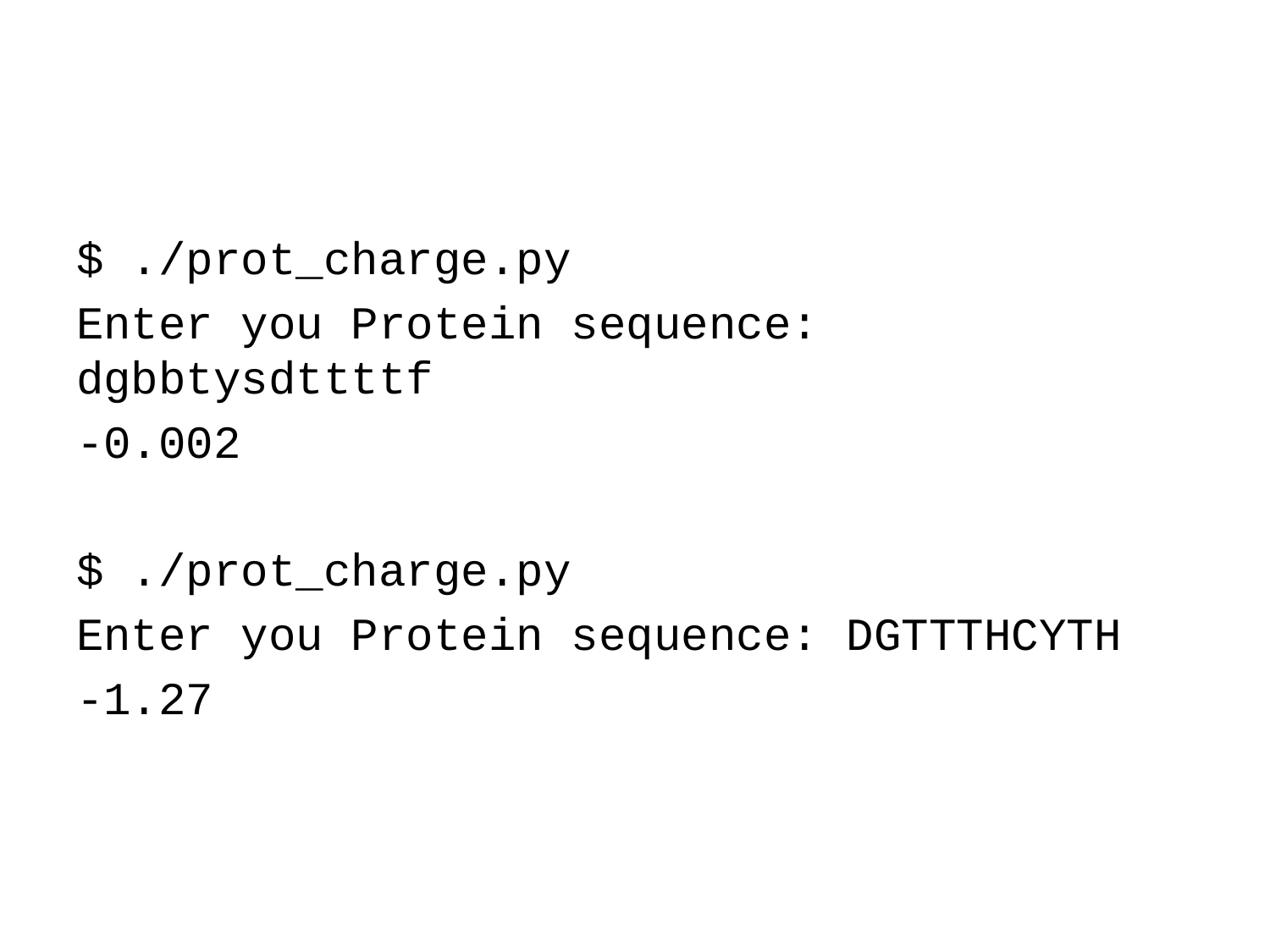

#
$ ./prot_charge.py
Enter you Protein sequence: dgbbtysdttttf
-0.002

$ ./prot_charge.py
Enter you Protein sequence: DGTTTHCYTH
-1.27